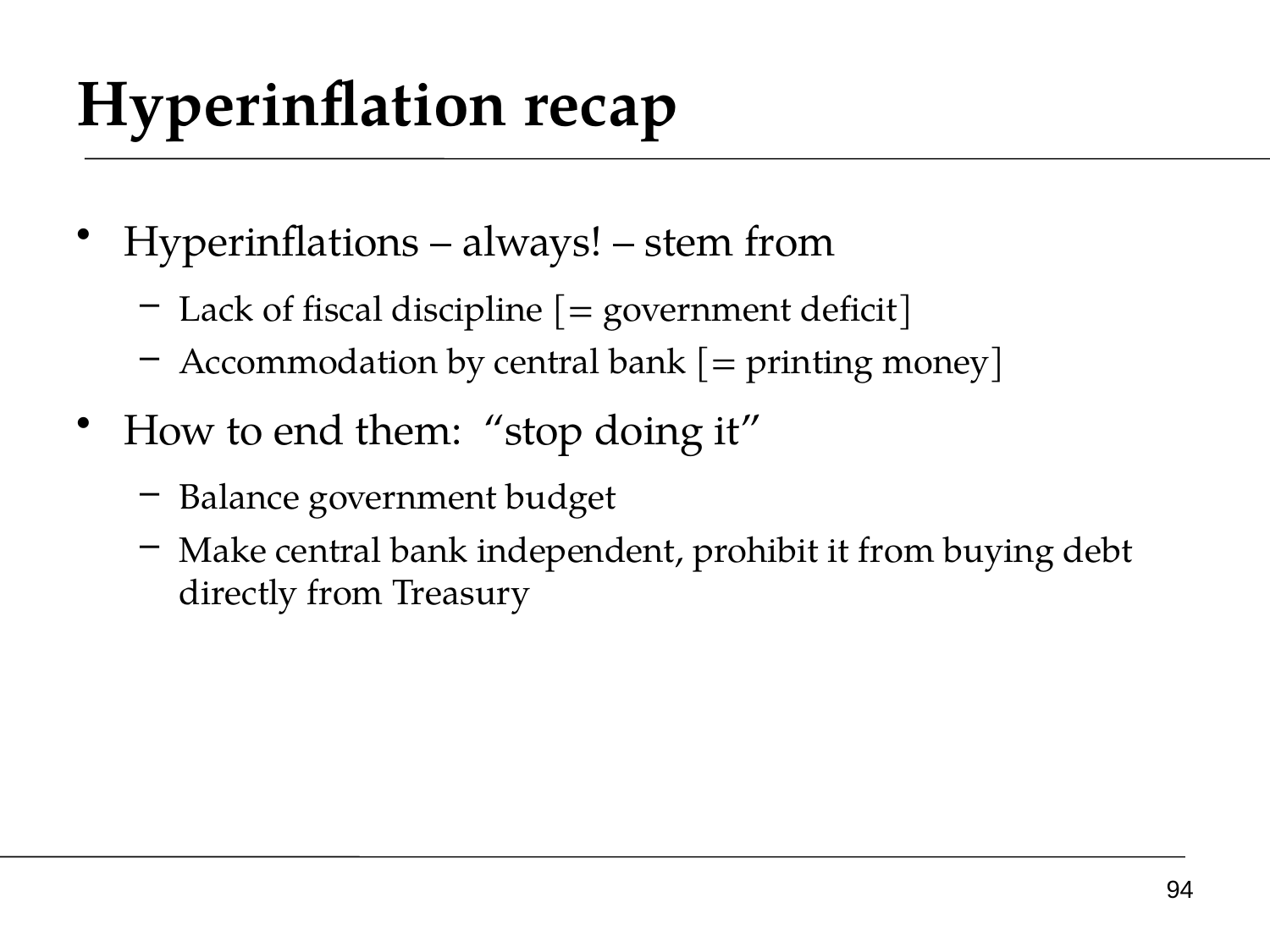

Hyperinflation recap
Hyperinflations – always! – stem from
Lack of fiscal discipline [= government deficit]
Accommodation by central bank [= printing money]
How to end them:  “stop doing it”
Balance government budget
Make central bank independent, prohibit it from buying debt directly from Treasury
94